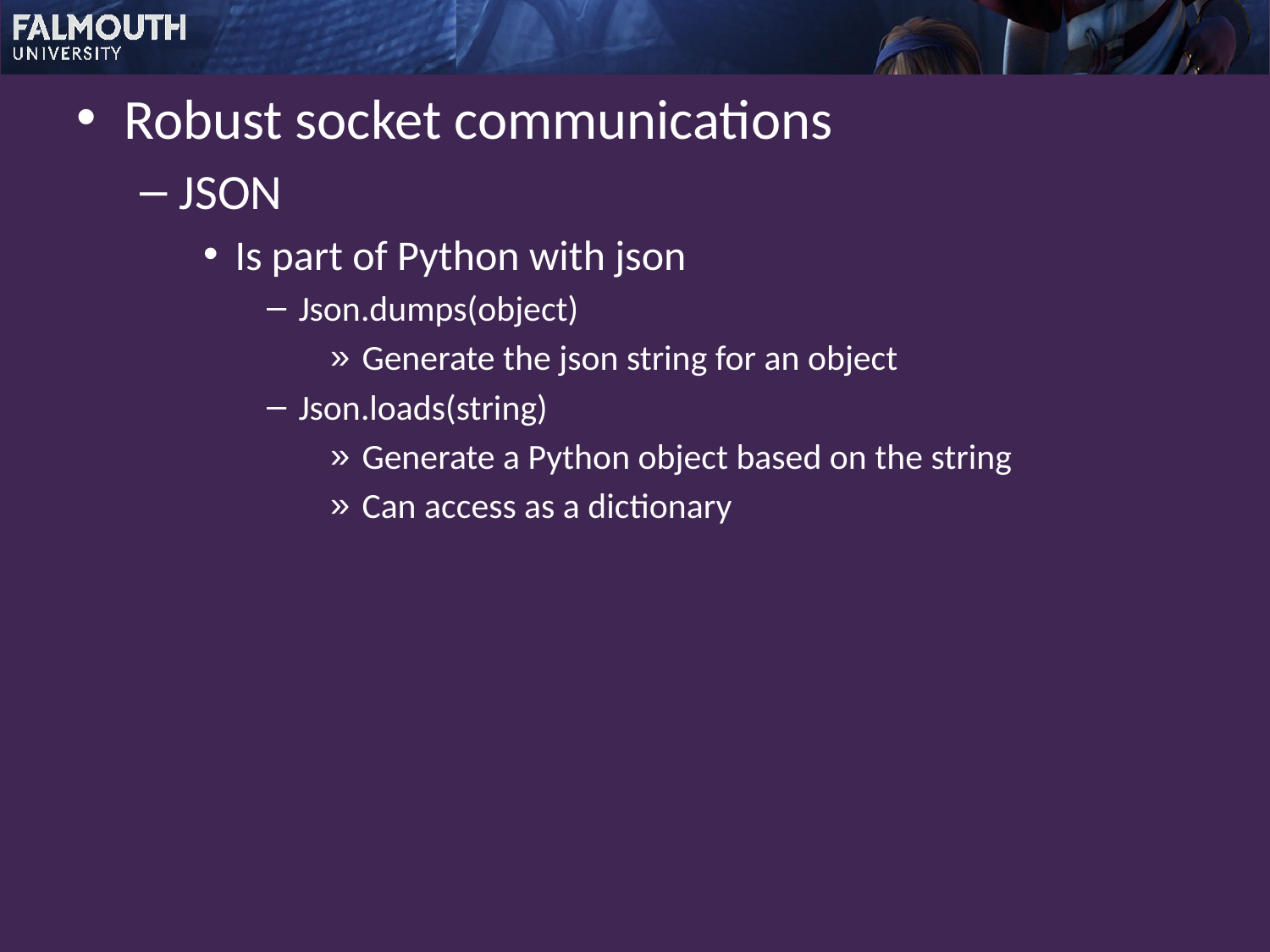

Robust socket communications
JSON
Is part of Python with json
Json.dumps(object)
Generate the json string for an object
Json.loads(string)
Generate a Python object based on the string
Can access as a dictionary